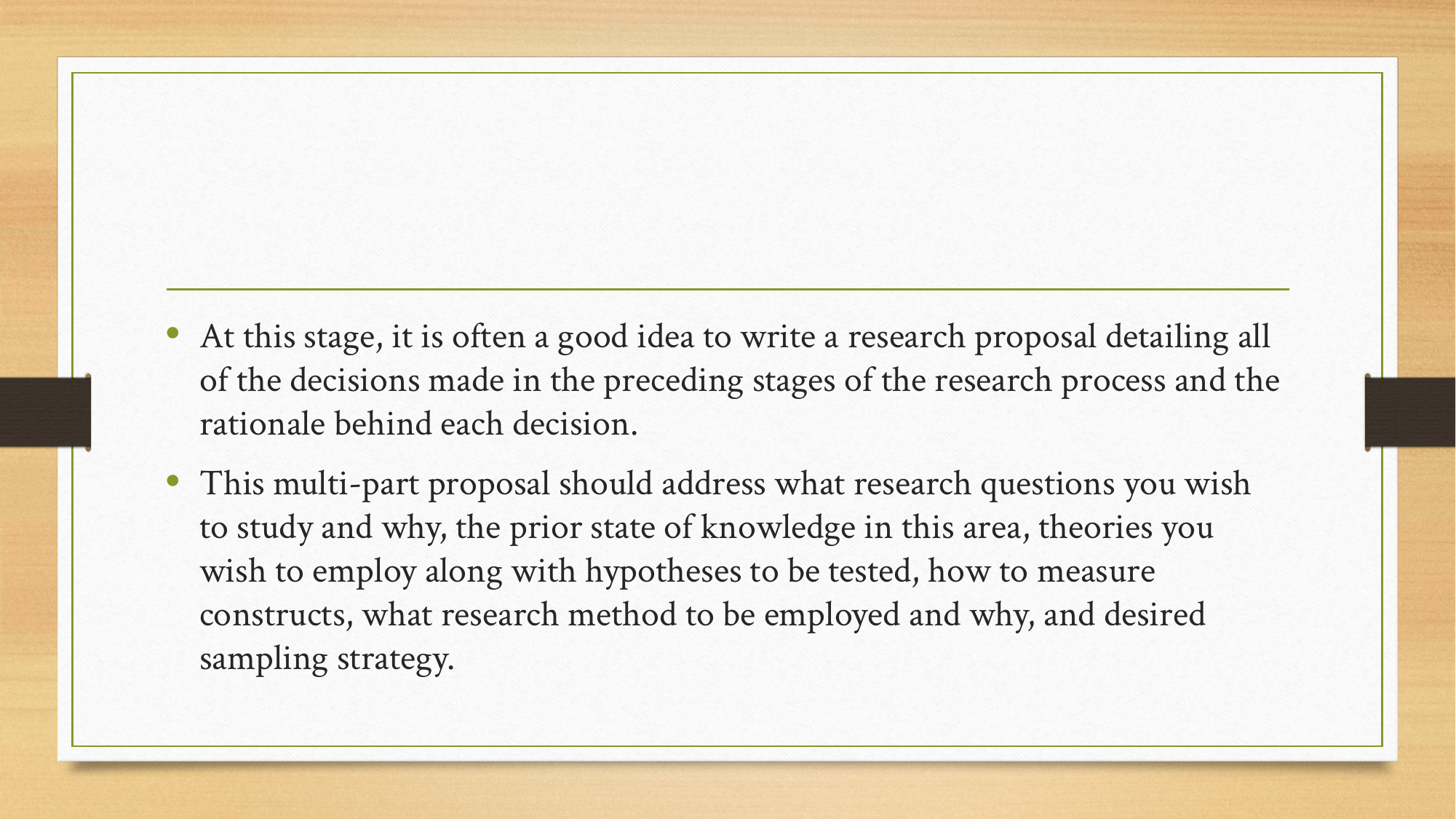

At this stage, it is often a good idea to write a research proposal detailing all of the decisions made in the preceding stages of the research process and the rationale behind each decision.
This multi-part proposal should address what research questions you wish to study and why, the prior state of knowledge in this area, theories you wish to employ along with hypotheses to be tested, how to measure constructs, what research method to be employed and why, and desired sampling strategy.